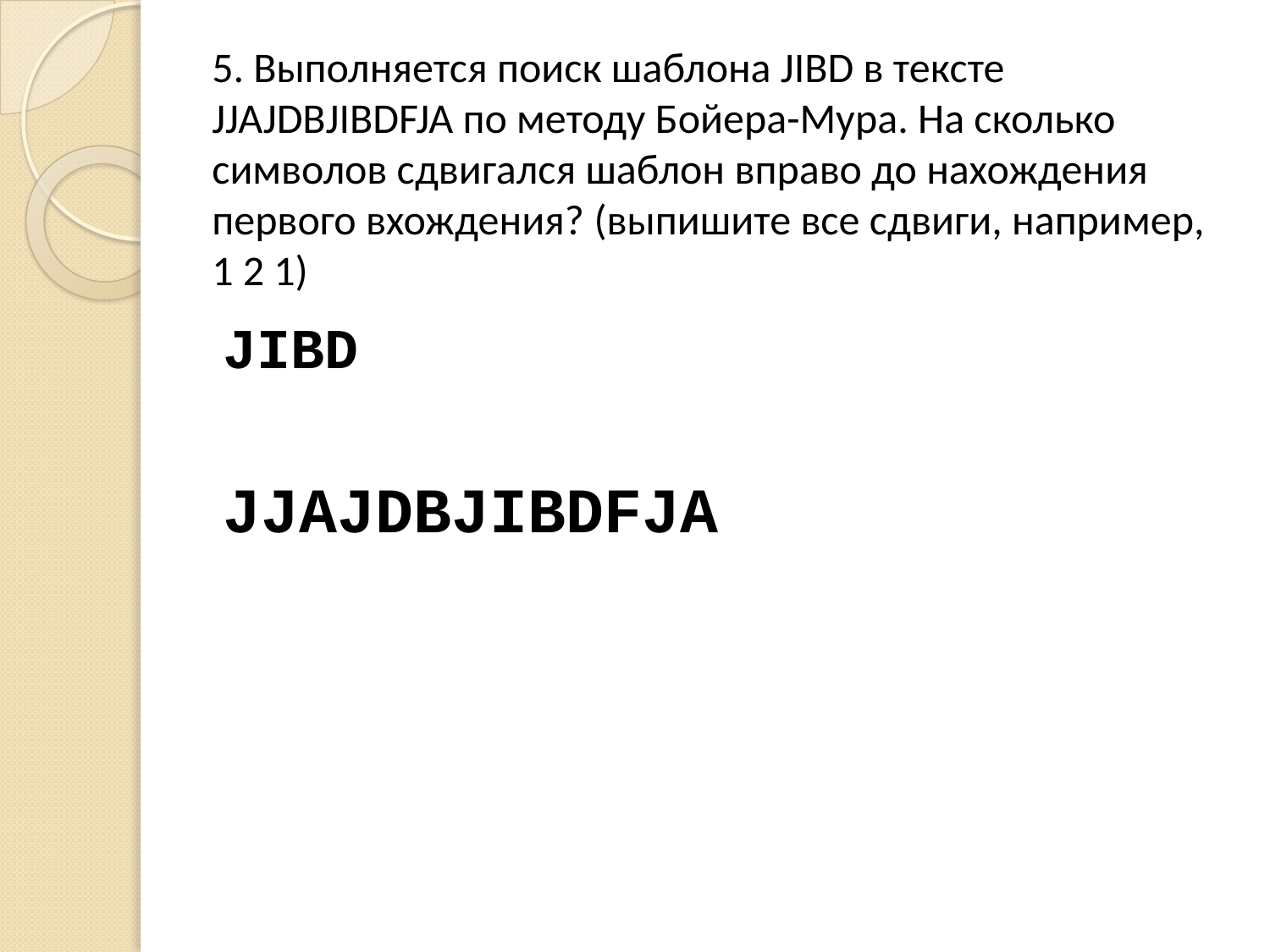

# 5. Выполняется поиск шаблона JIBD в тексте JJAJDBJIBDFJA по методу Бойера-Мура. На сколько символов сдвигался шаблон вправо до нахождения первого вхождения? (выпишите все сдвиги, например, 1 2 1)
JIBD

JJAJDBJIBDFJA